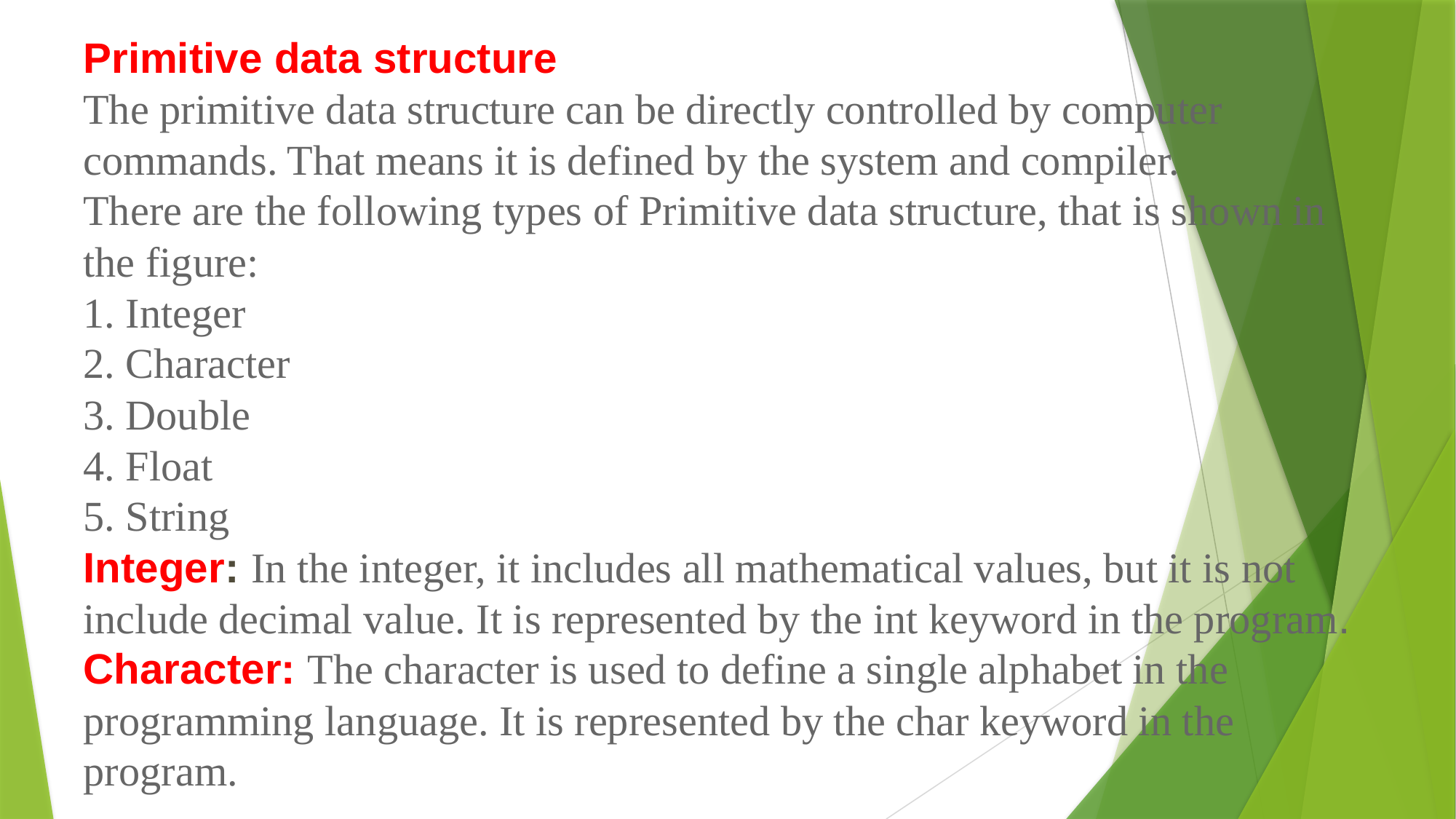

Primitive data structure
The primitive data structure can be directly controlled by computer commands. That means it is defined by the system and compiler.
There are the following types of Primitive data structure, that is shown in the figure:
1. Integer
2. Character
3. Double
4. Float
5. String
Integer: In the integer, it includes all mathematical values, but it is not include decimal value. It is represented by the int keyword in the program.
Character: The character is used to define a single alphabet in the programming language. It is represented by the char keyword in the program.